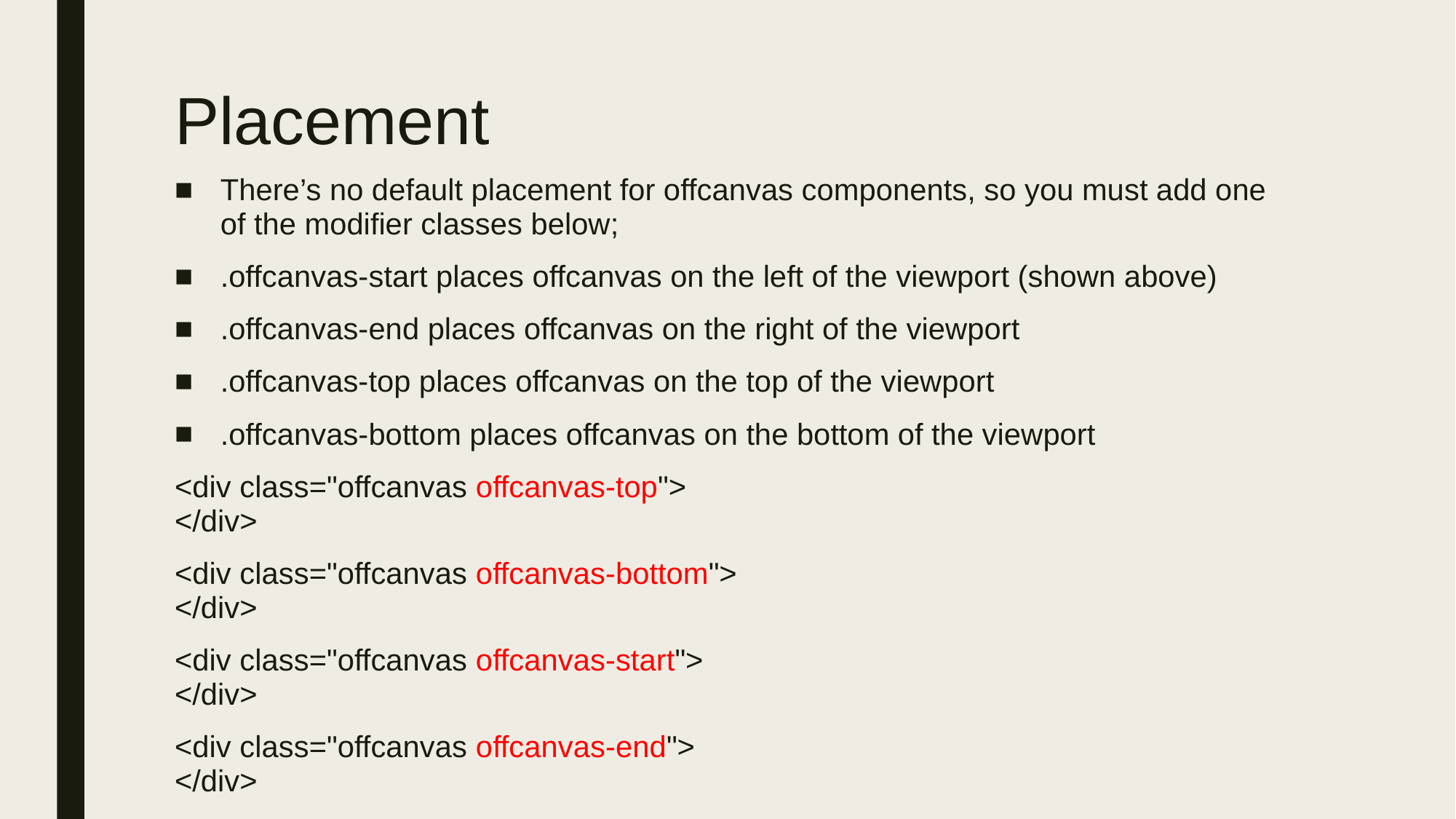

# Placement
There’s no default placement for offcanvas components, so you must add one of the modifier classes below;
.offcanvas-start places offcanvas on the left of the viewport (shown above)
.offcanvas-end places offcanvas on the right of the viewport
.offcanvas-top places offcanvas on the top of the viewport
.offcanvas-bottom places offcanvas on the bottom of the viewport
<div class="offcanvas offcanvas-top">
</div>
<div class="offcanvas offcanvas-bottom">
</div>
<div class="offcanvas offcanvas-start">
</div>
<div class="offcanvas offcanvas-end">
</div>